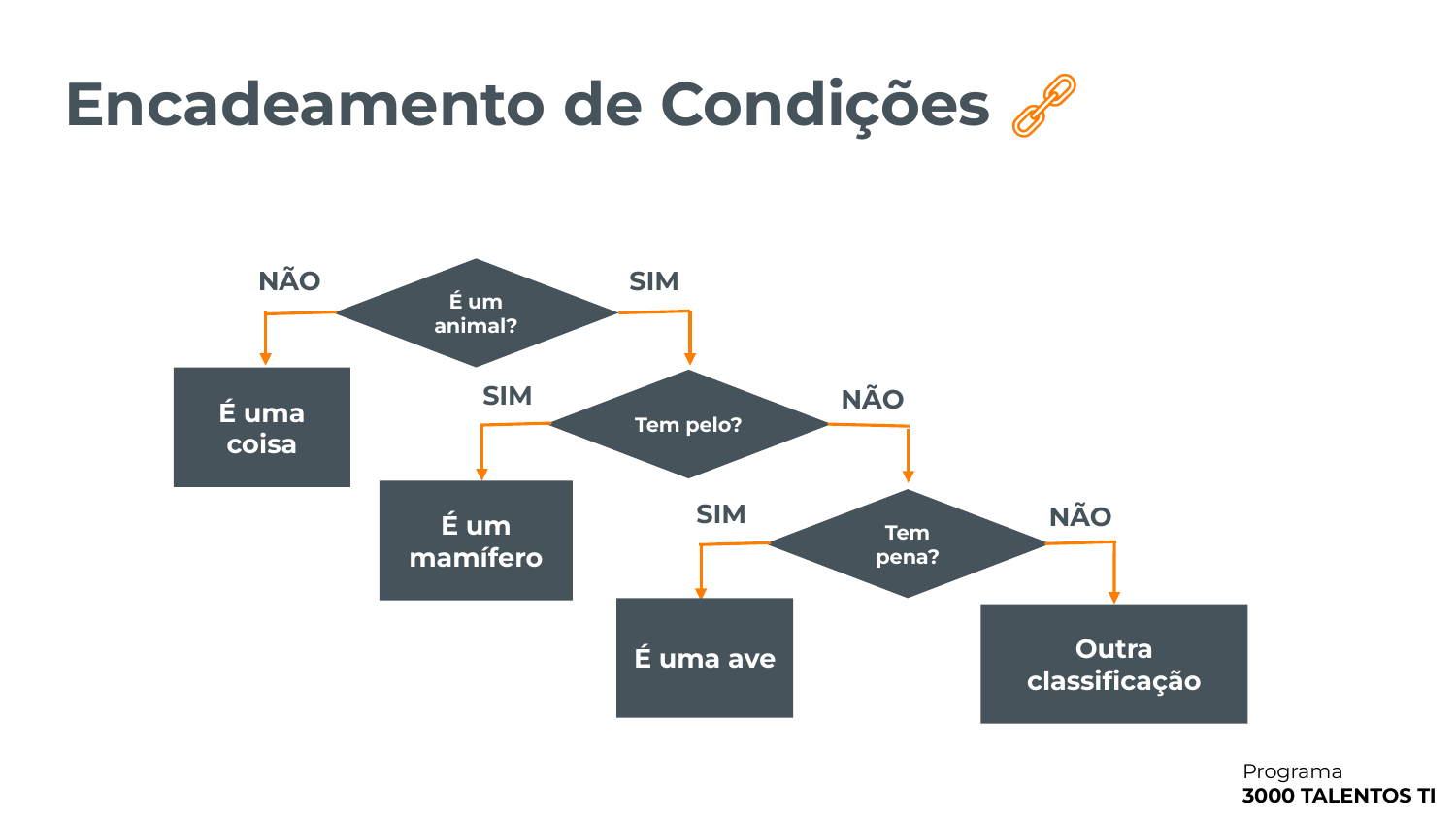

# Encadeamento de Condições 🔗
NÃO
SIM
É um animal?
SIM
NÃO
É uma coisa
Tem pelo?
É um mamífero
SIM
NÃO
Tem pena?
É uma ave
Outra classificação